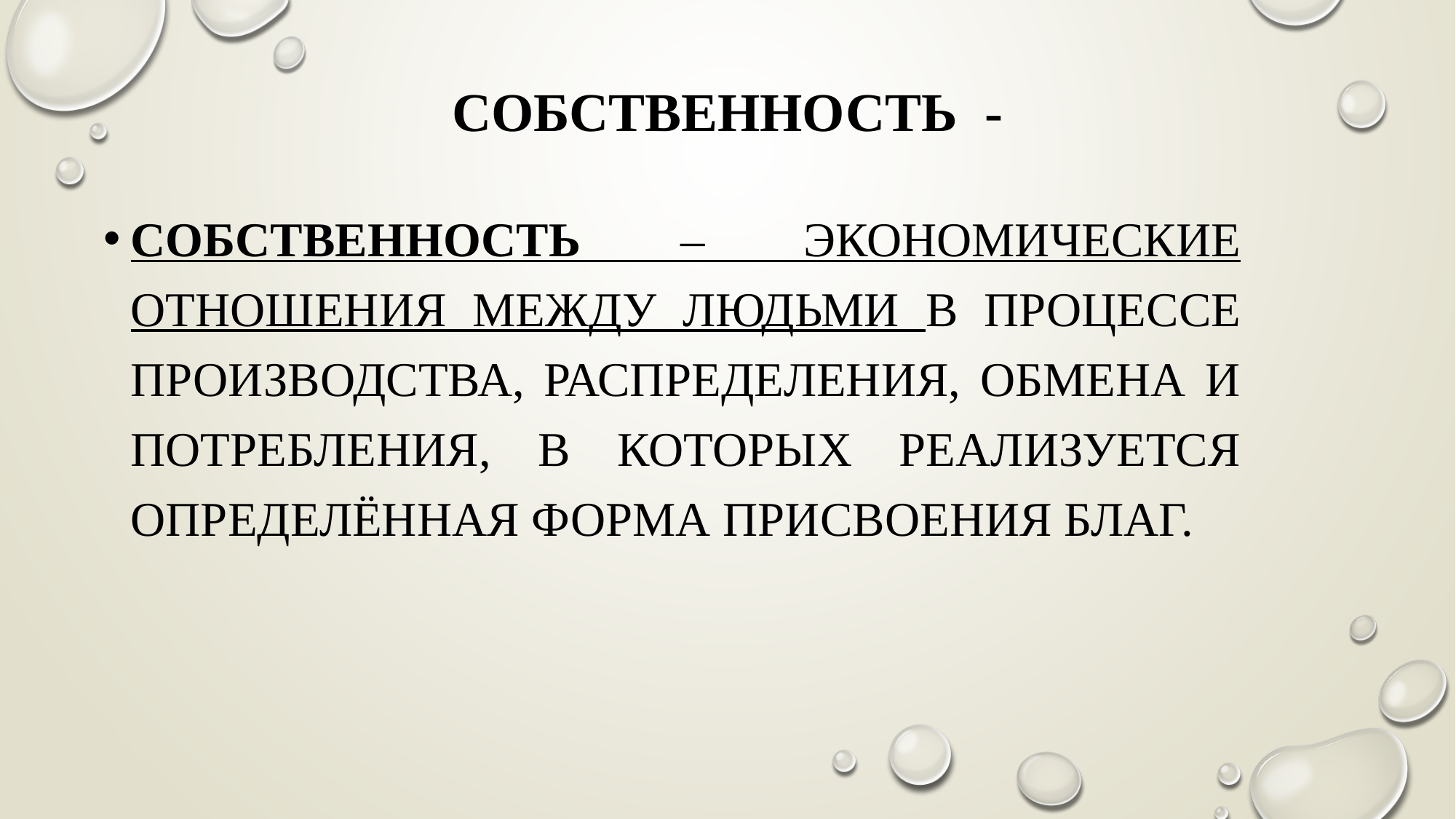

# Собственность  -
Собственность – экономические отношения между людьми в процессе производства, распределения, обмена и потребления, в которых реализуется определённая форма присвоения благ.